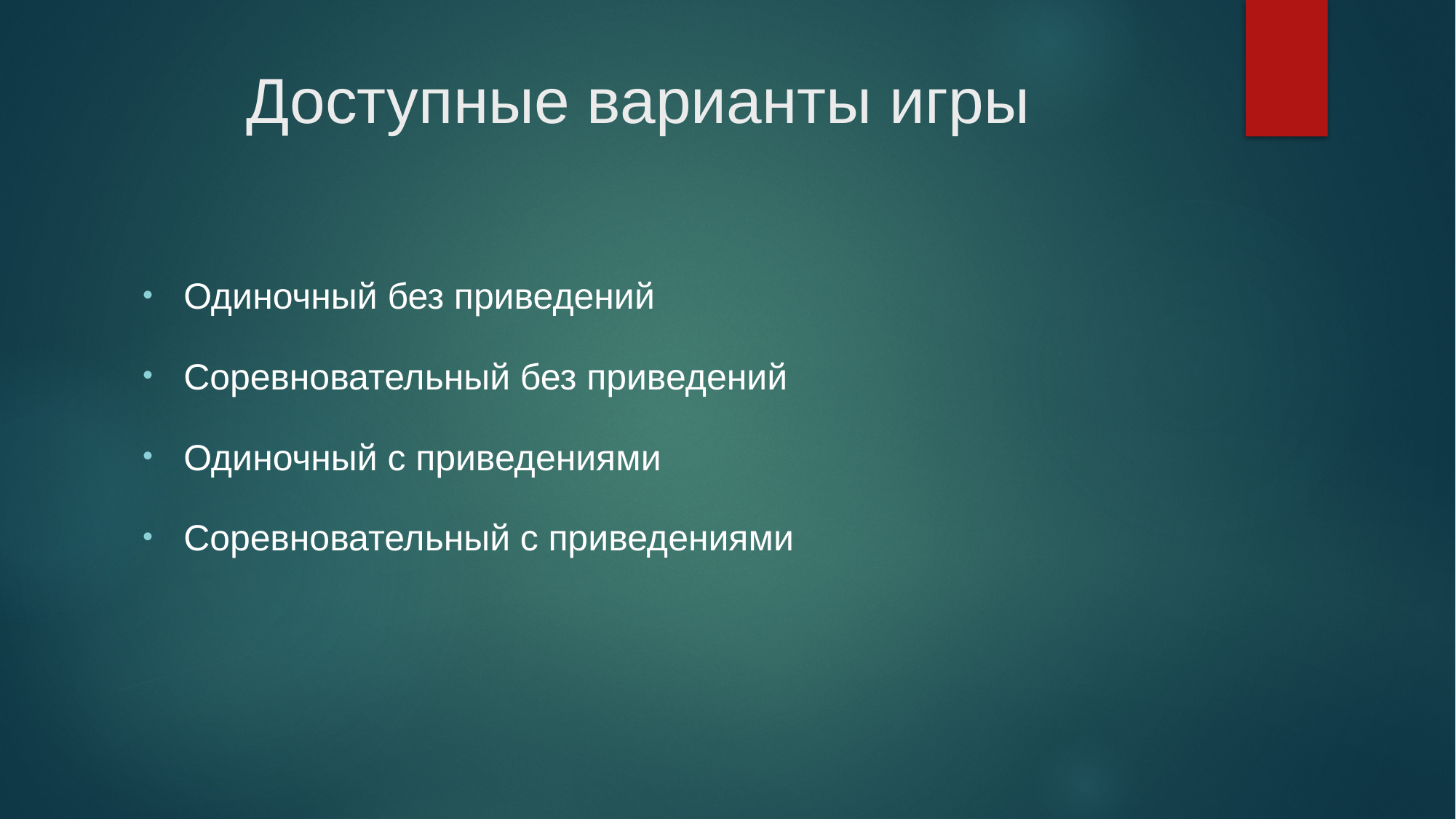

# Доступные варианты игры
Одиночный без приведений
Соревновательный без приведений
Одиночный с приведениями
Соревновательный с приведениями